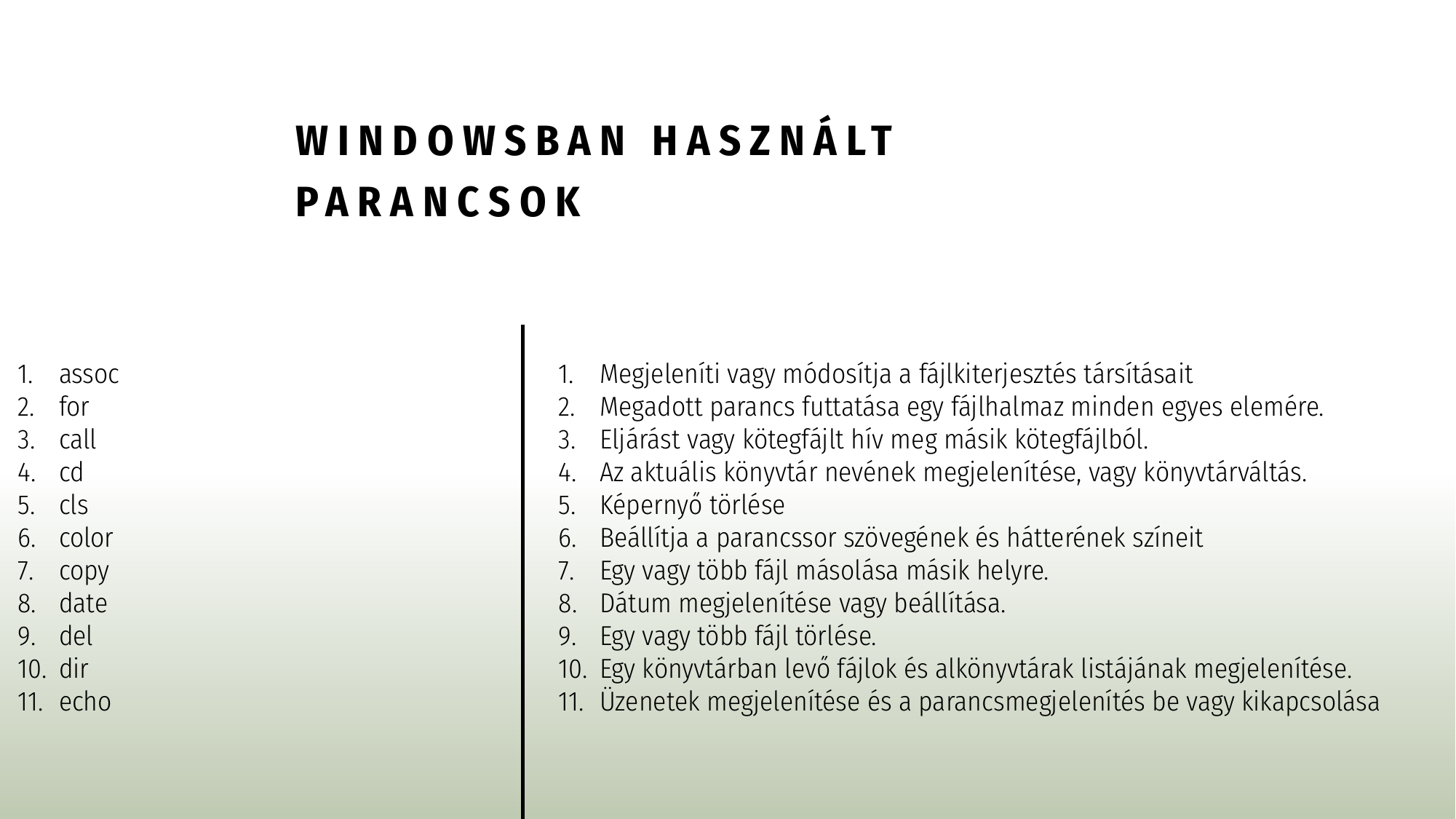

# Windowsban használt parancsok
Megjeleníti vagy módosítja a fájlkiterjesztés társításait
Megadott parancs futtatása egy fájlhalmaz minden egyes elemére.
Eljárást vagy kötegfájlt hív meg másik kötegfájlból.
Az aktuális könyvtár nevének megjelenítése, vagy könyvtárváltás.
Képernyő törlése
Beállítja a parancssor szövegének és hátterének színeit
Egy vagy több fájl másolása másik helyre.
Dátum megjelenítése vagy beállítása.
Egy vagy több fájl törlése.
Egy könyvtárban levő fájlok és alkönyvtárak listájának megjelenítése.
Üzenetek megjelenítése és a parancsmegjelenítés be vagy kikapcsolása
assoc
for
call
cd
cls
color
copy
date
del
dir
echo